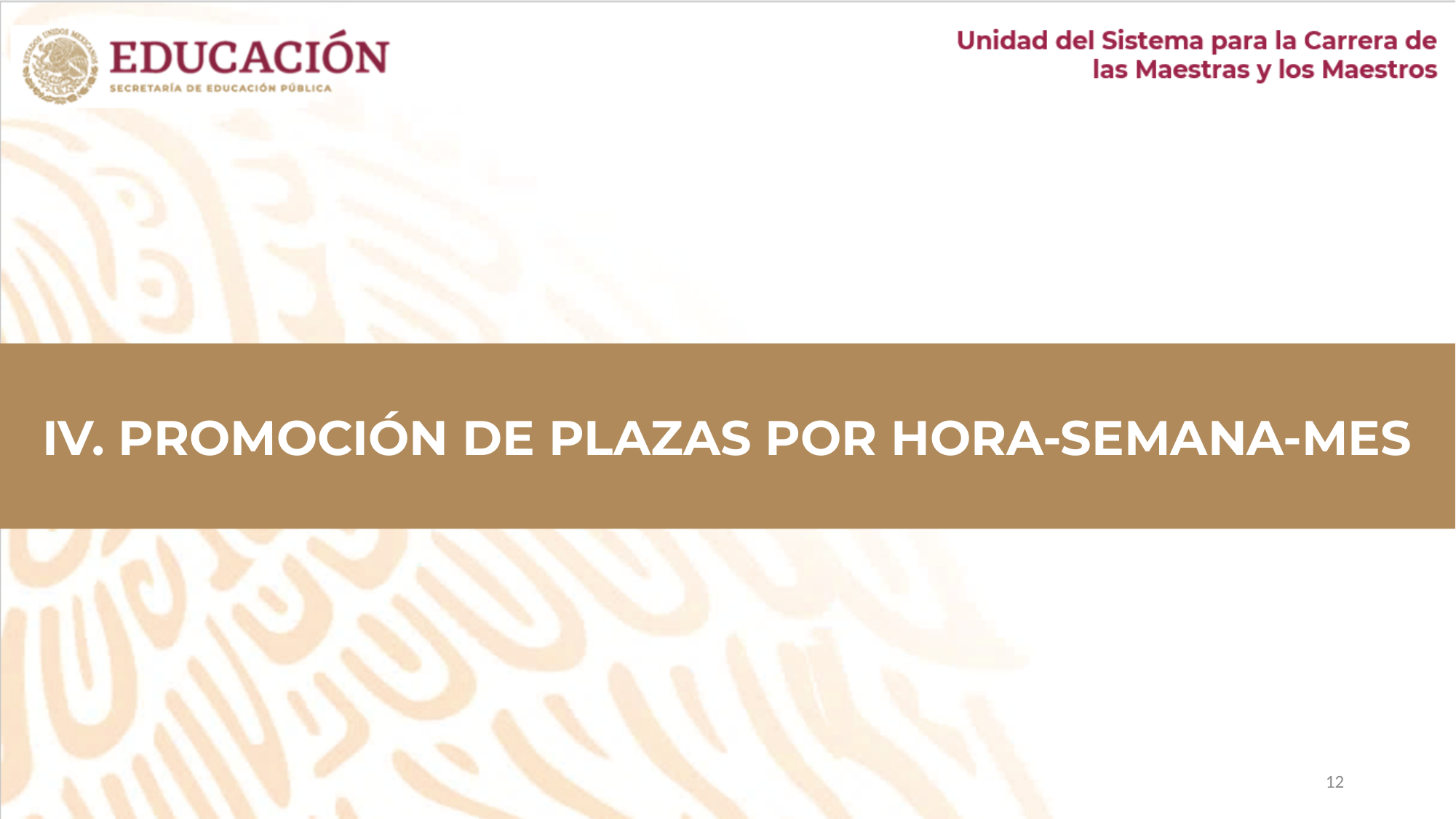

IV. PROMOCIÓN DE PLAZAS POR HORA-SEMANA-MES

12